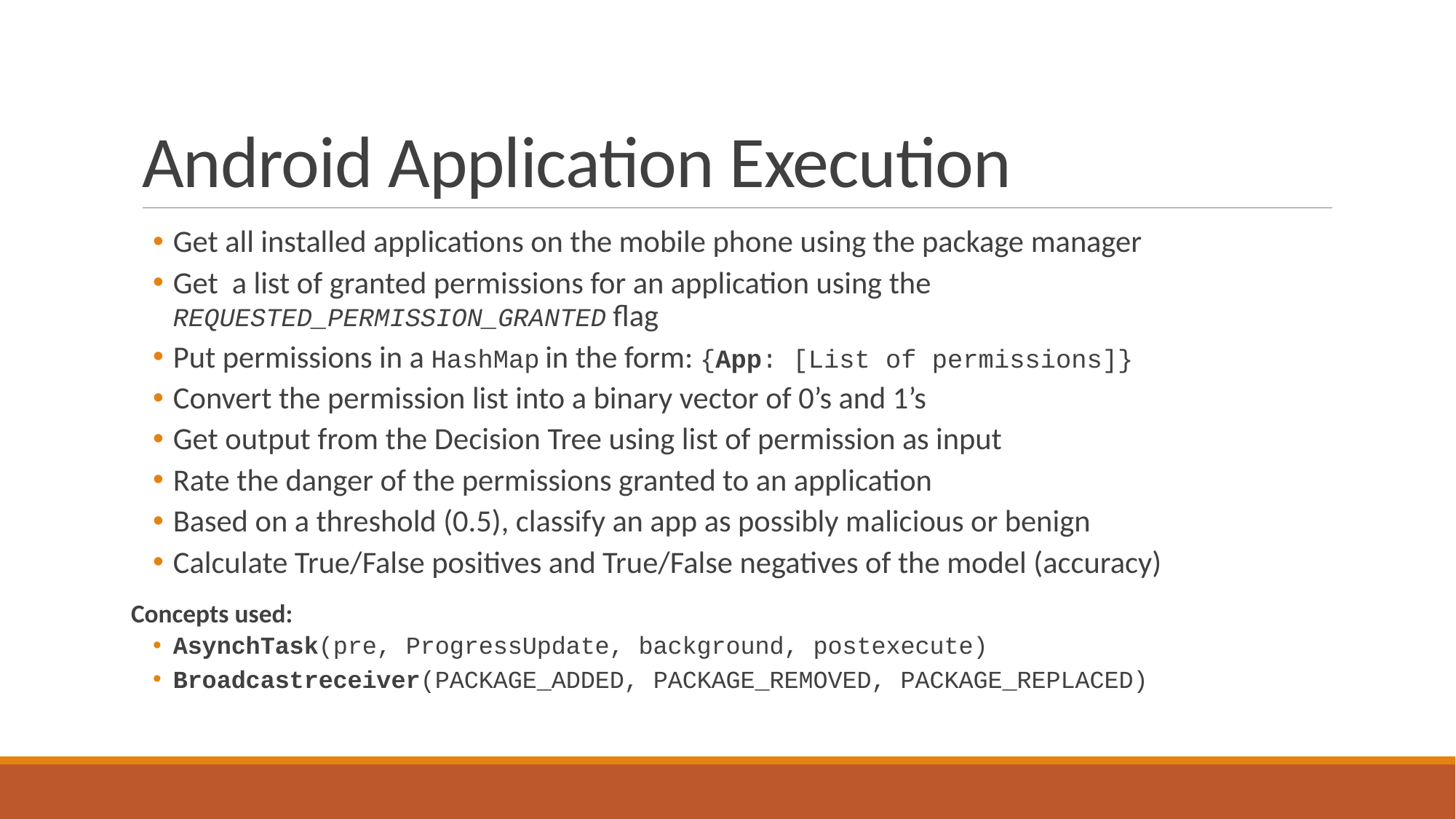

# Android Application Execution
Get all installed applications on the mobile phone using the package manager
Get  a list of granted permissions for an application using the REQUESTED_PERMISSION_GRANTED flag
Put permissions in a HashMap in the form: {App: [List of permissions]}
Convert the permission list into a binary vector of 0’s and 1’s
Get output from the Decision Tree using list of permission as input
Rate the danger of the permissions granted to an application
Based on a threshold (0.5), classify an app as possibly malicious or benign
Calculate True/False positives and True/False negatives of the model (accuracy)
Concepts used:
AsynchTask(pre, ProgressUpdate, background, postexecute)
Broadcastreceiver(PACKAGE_ADDED, PACKAGE_REMOVED, PACKAGE_REPLACED)